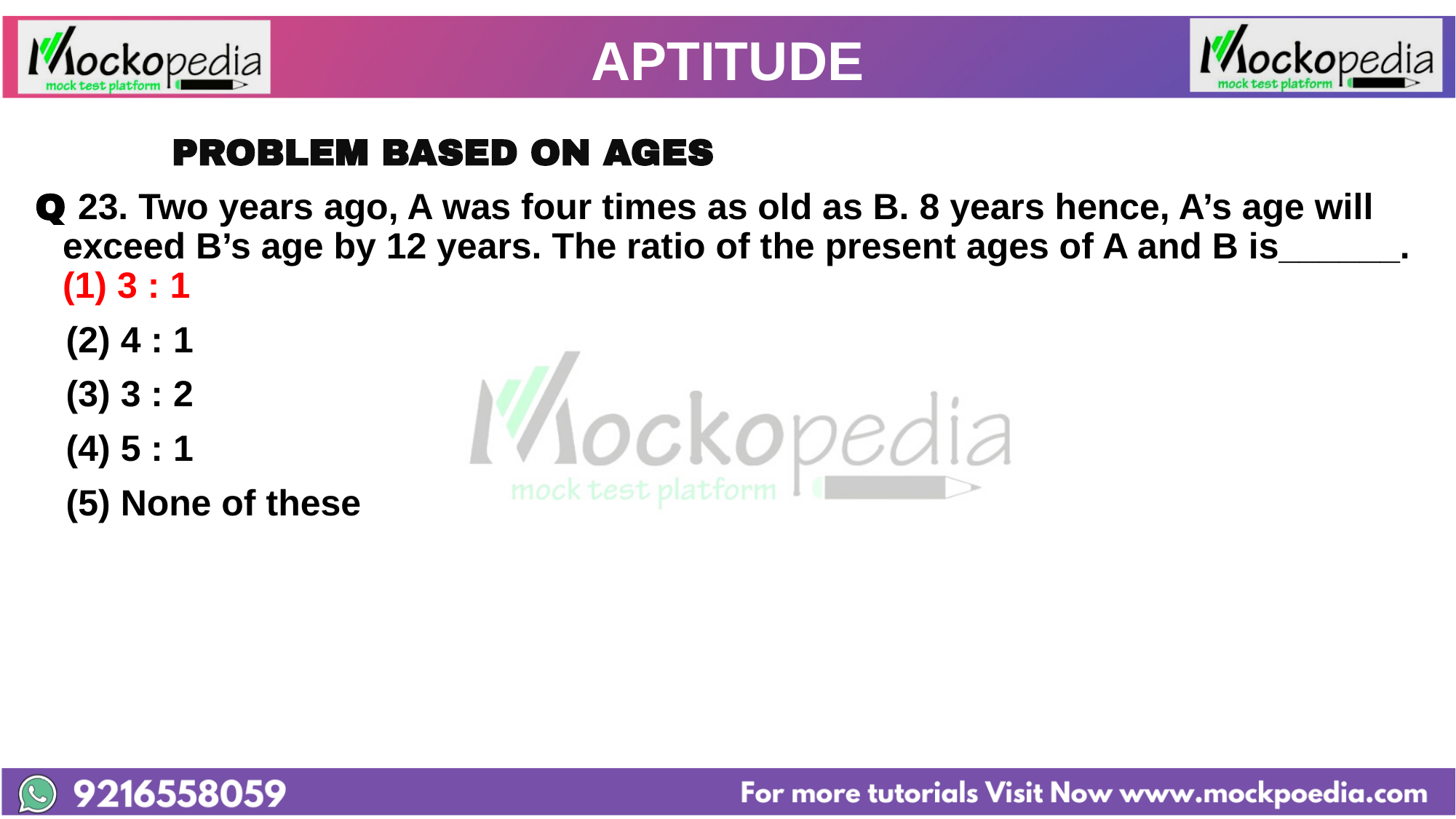

# APTITUDE
		PROBLEM BASED ON AGES
Q 23. Two years ago, A was four times as old as B. 8 years hence, A’s age will exceed B’s age by 12 years. The ratio of the present ages of A and B is______. (1) 3 : 1
   (2) 4 : 1
   (3) 3 : 2
   (4) 5 : 1
   (5) None of these